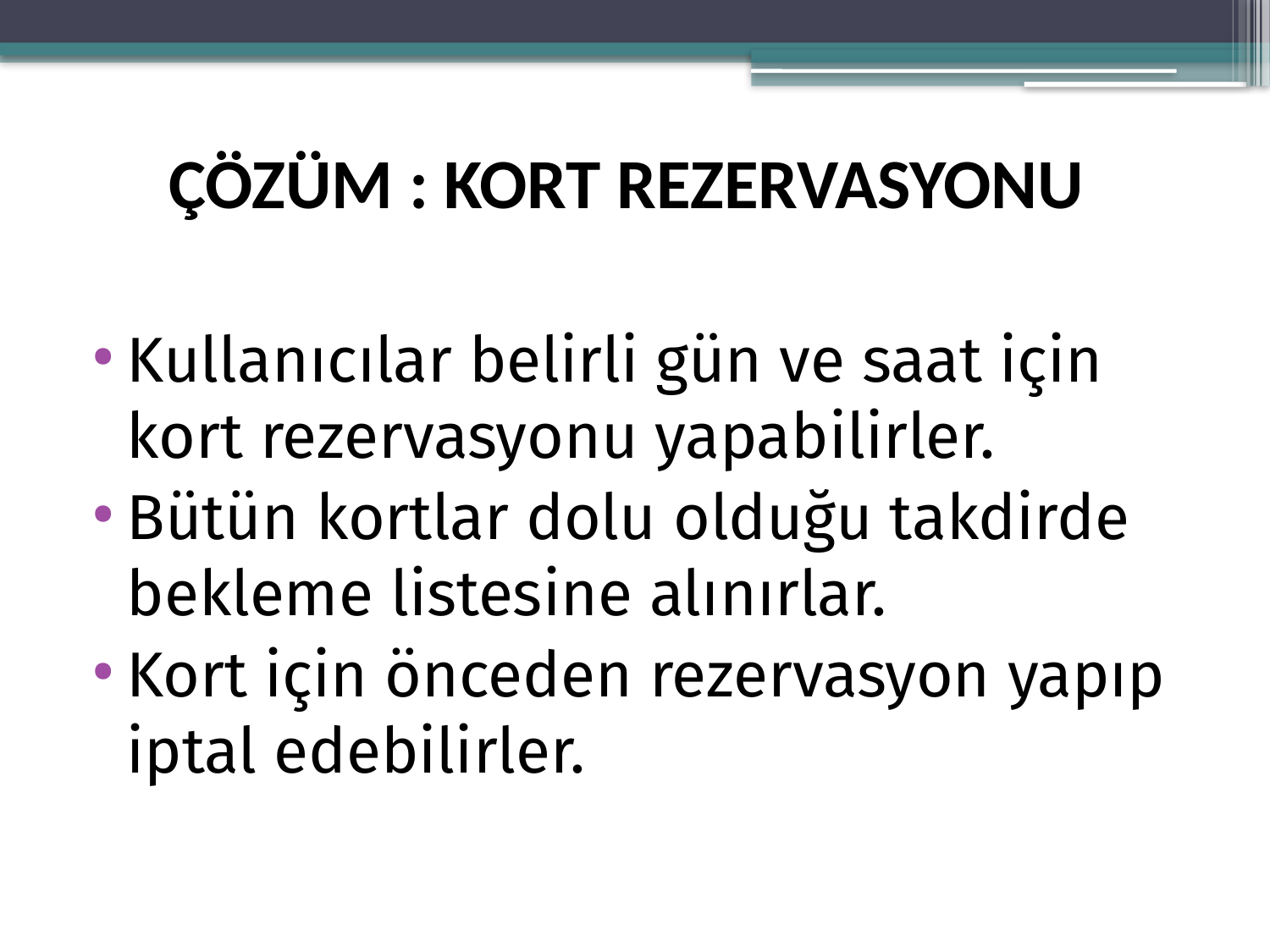

# ÇÖZÜM : KORT REZERVASYONU
Kullanıcılar belirli gün ve saat için kort rezervasyonu yapabilirler.
Bütün kortlar dolu olduğu takdirde bekleme listesine alınırlar.
Kort için önceden rezervasyon yapıp iptal edebilirler.